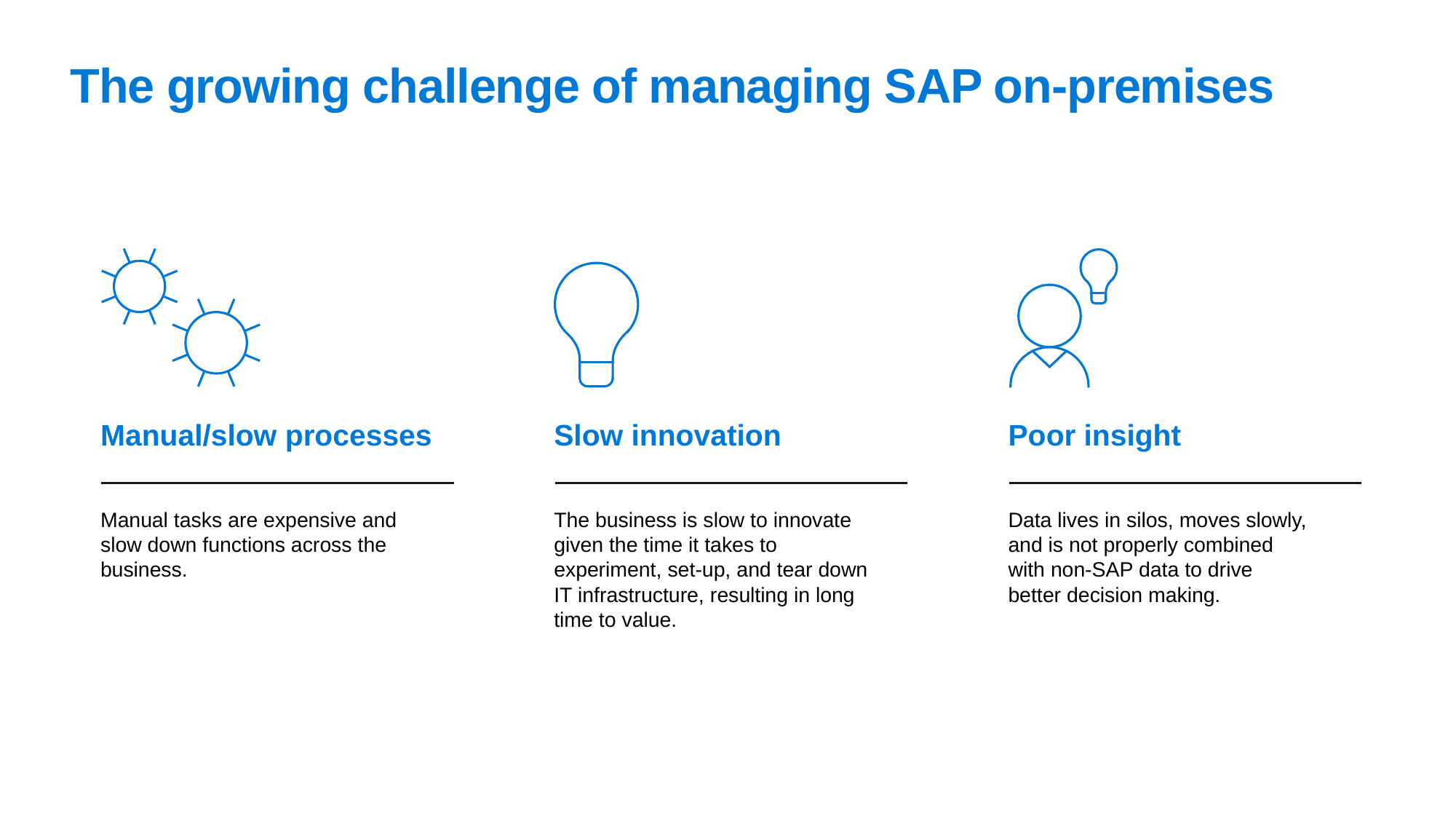

The growing challenge of managing SAP on-premises

Manual tasks are expensive and slow down functions across the business.
Manual/slow processes

Poor insight
Data lives in silos, moves slowly, and is not properly combined with non-SAP data to drive
better decision making.

Slow innovation
The business is slow to innovate given the time it takes to experiment, set-up, and tear down IT infrastructure, resulting in long time to value.